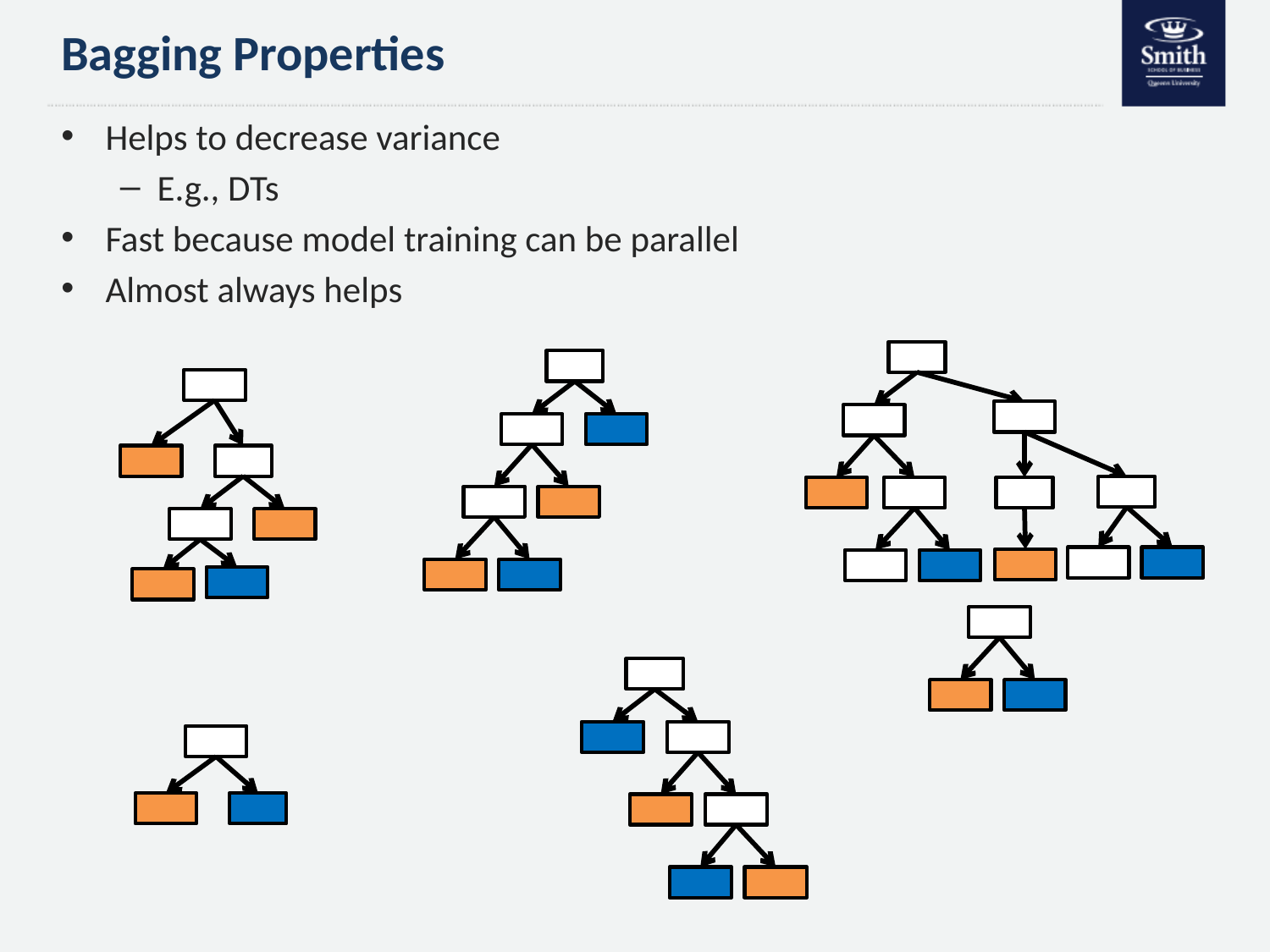

# Bagging Properties
Helps to decrease variance
E.g., DTs
Fast because model training can be parallel
Almost always helps